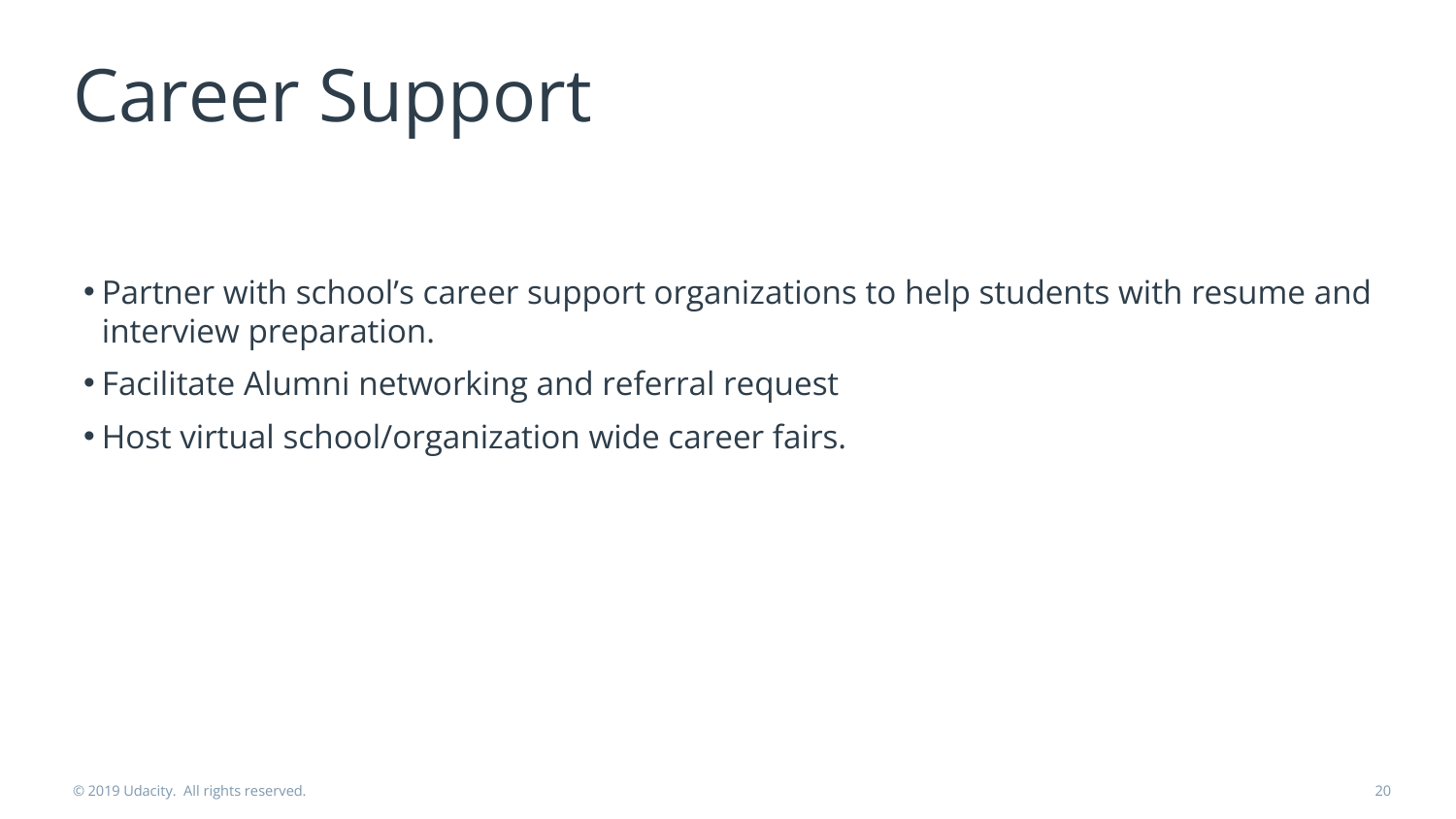

# Career Support
Partner with school’s career support organizations to help students with resume and interview preparation.
Facilitate Alumni networking and referral request
Host virtual school/organization wide career fairs.

© 2019 Udacity.  All rights reserved.
20